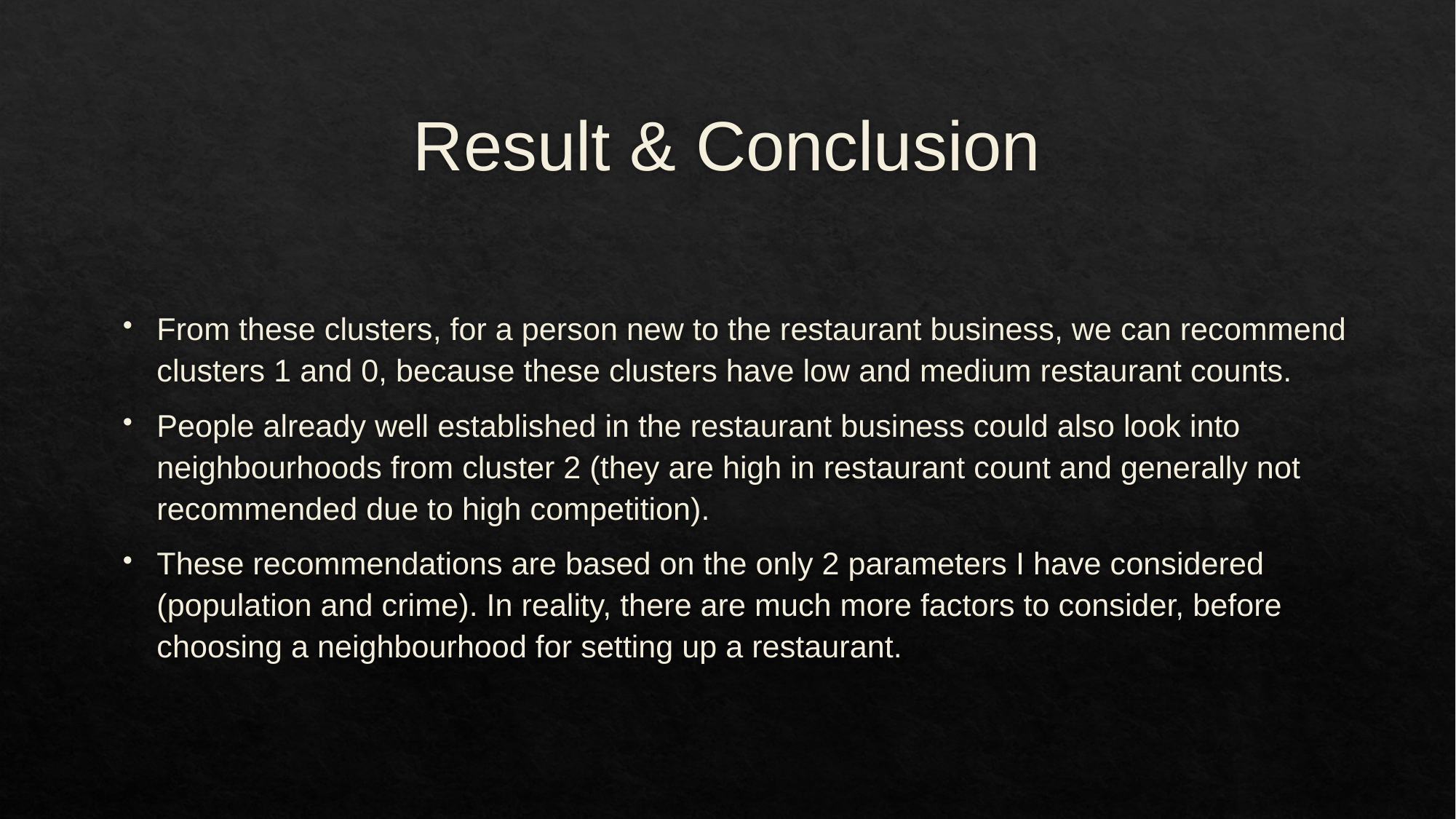

# Result & Conclusion
From these clusters, for a person new to the restaurant business, we can recommend clusters 1 and 0, because these clusters have low and medium restaurant counts.
People already well established in the restaurant business could also look into neighbourhoods from cluster 2 (they are high in restaurant count and generally not recommended due to high competition).
These recommendations are based on the only 2 parameters I have considered (population and crime). In reality, there are much more factors to consider, before choosing a neighbourhood for setting up a restaurant.